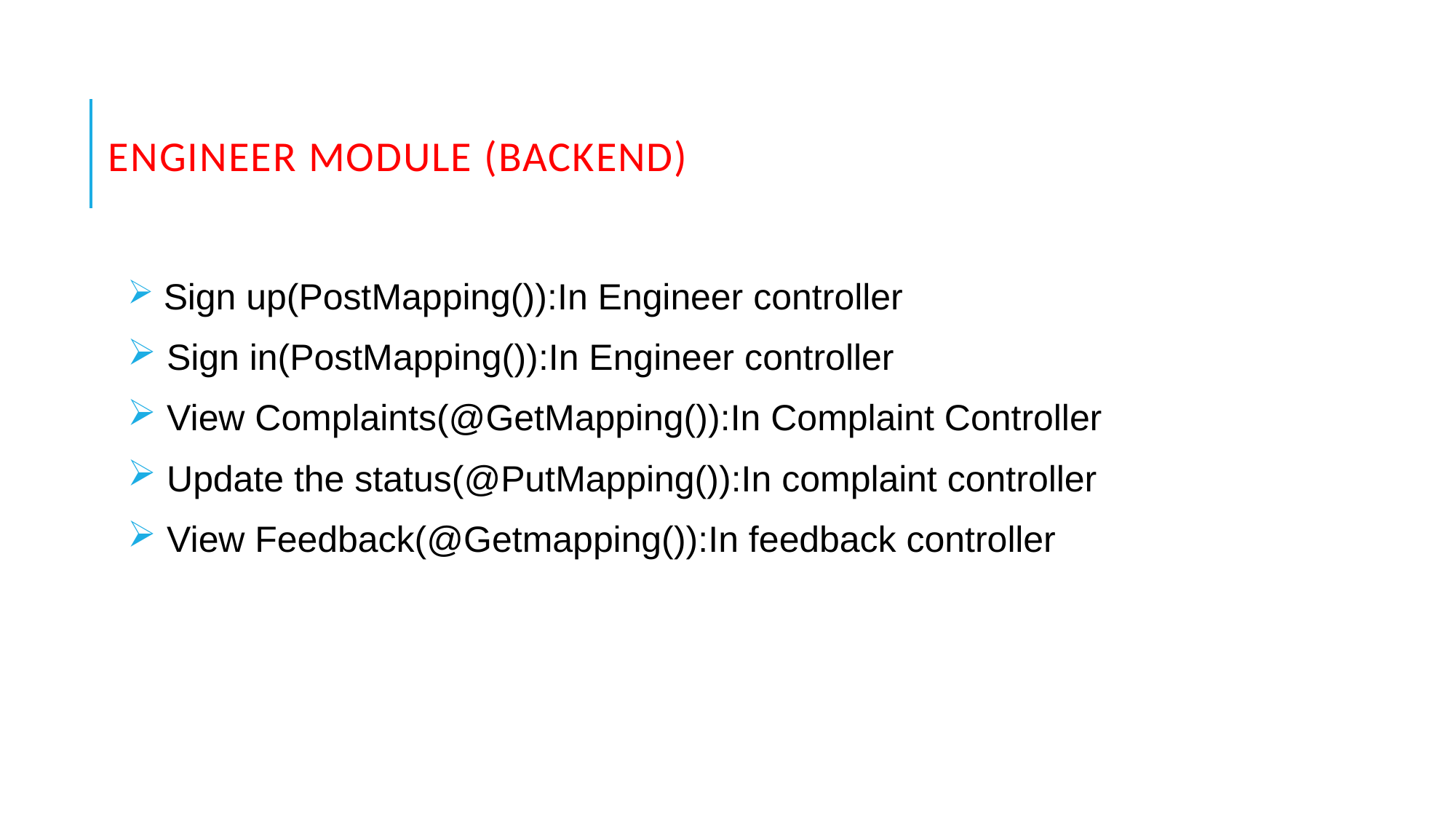

# Engineer Module (Backend)
 Sign up(PostMapping()):In Engineer controller
 Sign in(PostMapping()):In Engineer controller
 View Complaints(@GetMapping()):In Complaint Controller
 Update the status(@PutMapping()):In complaint controller
 View Feedback(@Getmapping()):In feedback controller